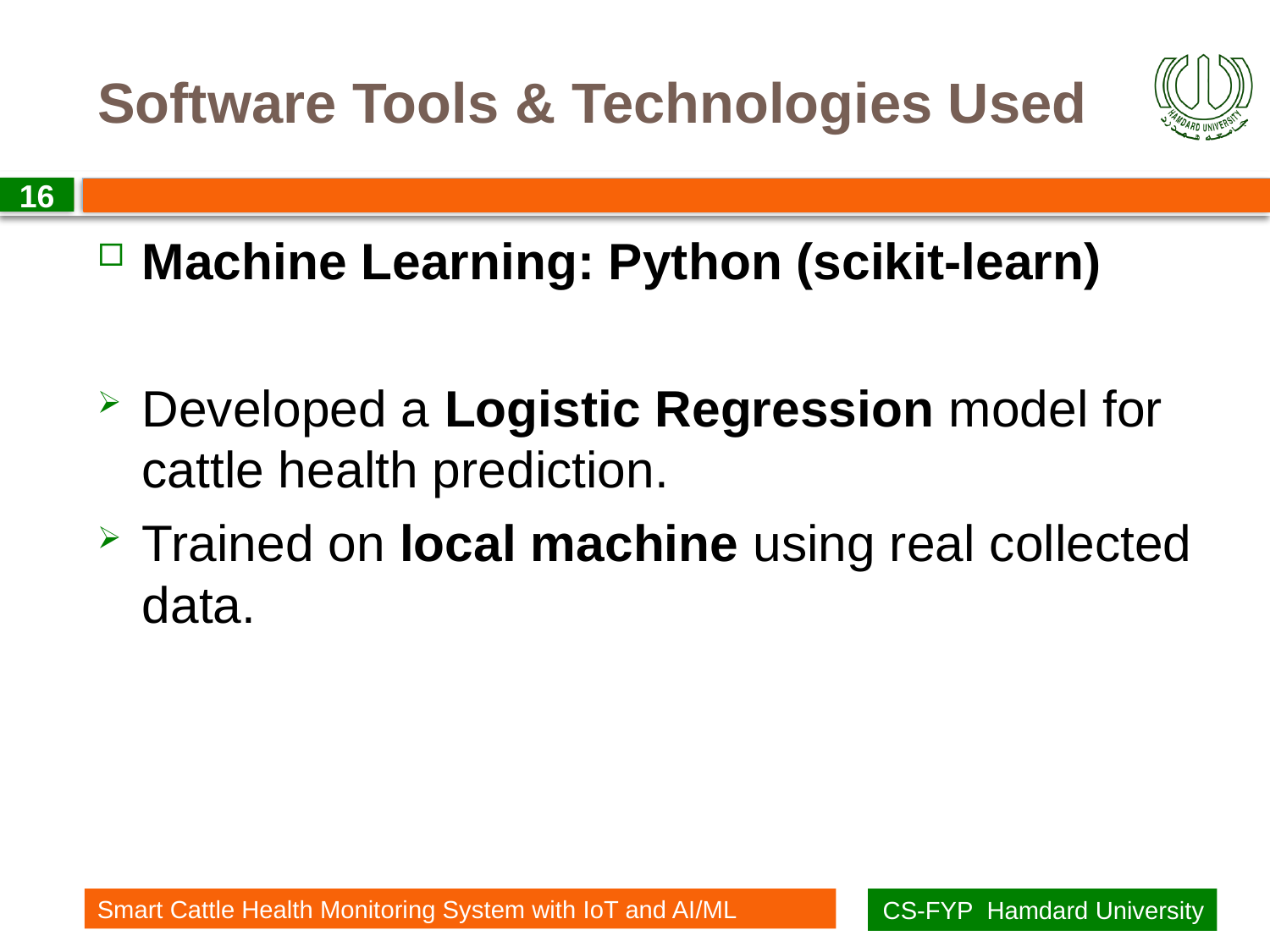

# Software Tools & Technologies Used
16
Machine Learning: Python (scikit-learn)

Developed a Logistic Regression model for cattle health prediction.
Trained on local machine using real collected data.

Smart Cattle Health Monitoring System with IoT and AI/ML
CS-FYP  Hamdard University